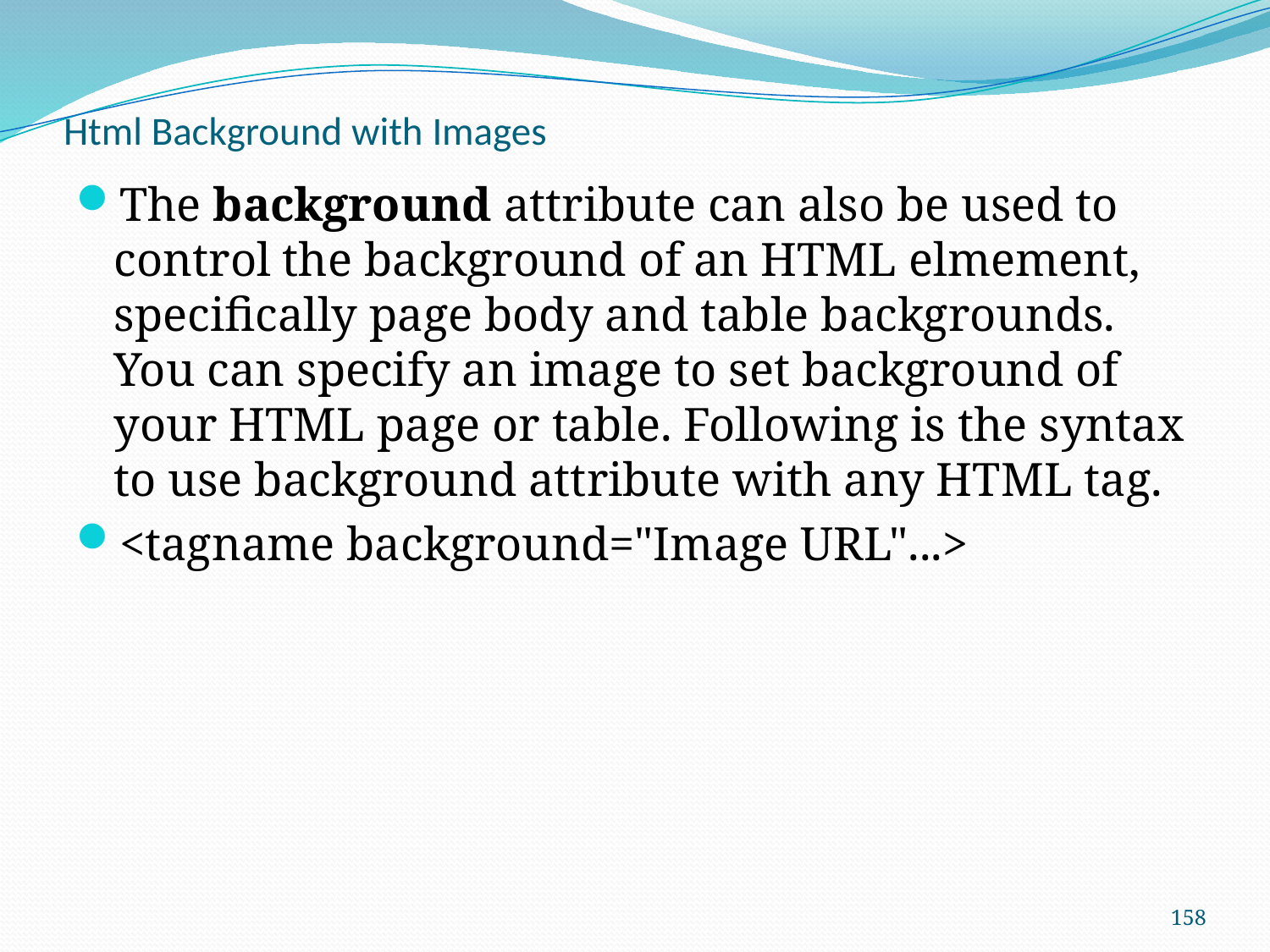

# Html Background with Images
The background attribute can also be used to control the background of an HTML elmement, specifically page body and table backgrounds. You can specify an image to set background of your HTML page or table. Following is the syntax to use background attribute with any HTML tag.
<tagname background="Image URL"...>

158